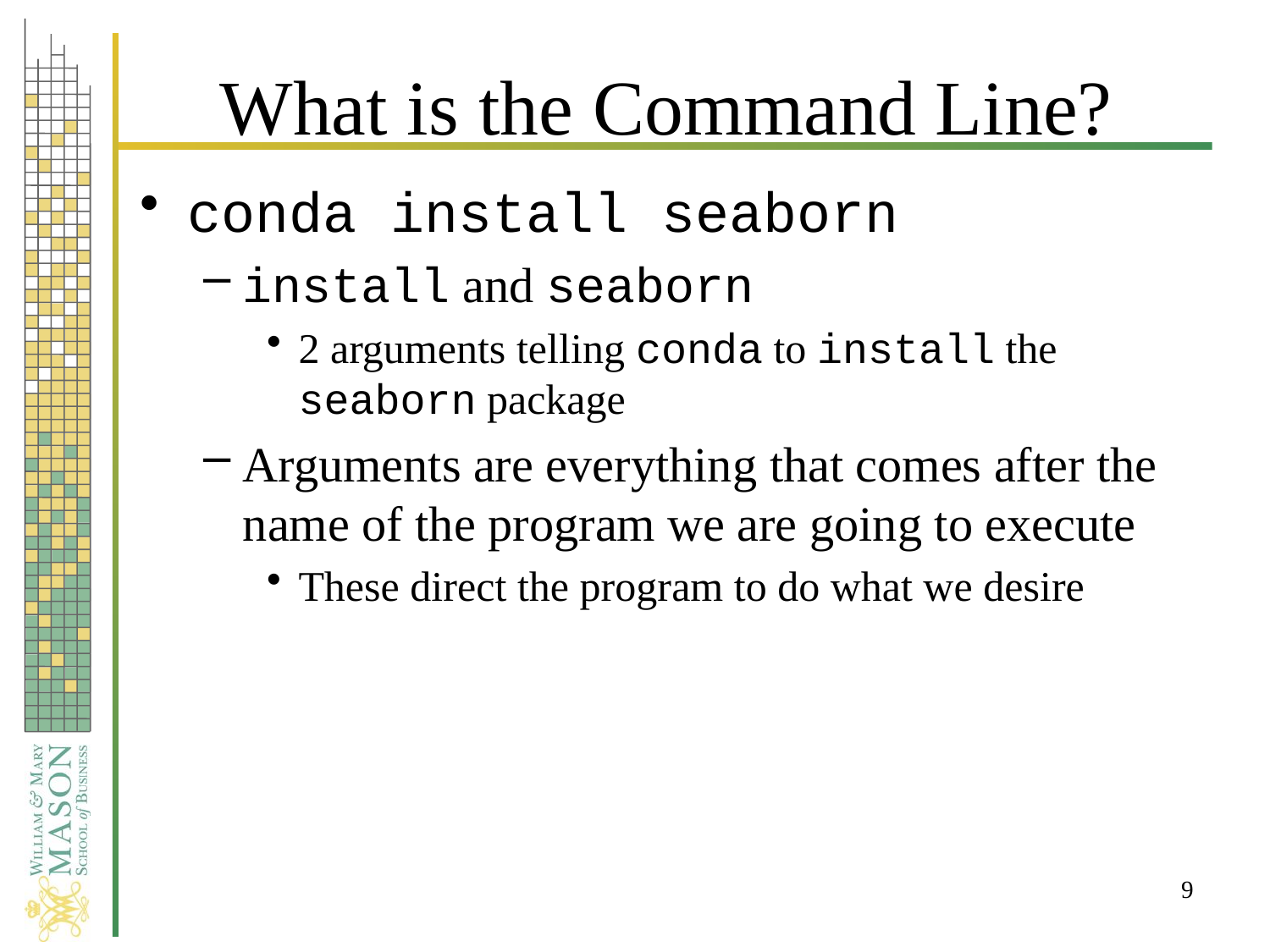

# What is the Command Line?
conda install seaborn
install and seaborn
2 arguments telling conda to install the seaborn package
Arguments are everything that comes after the name of the program we are going to execute
These direct the program to do what we desire

9